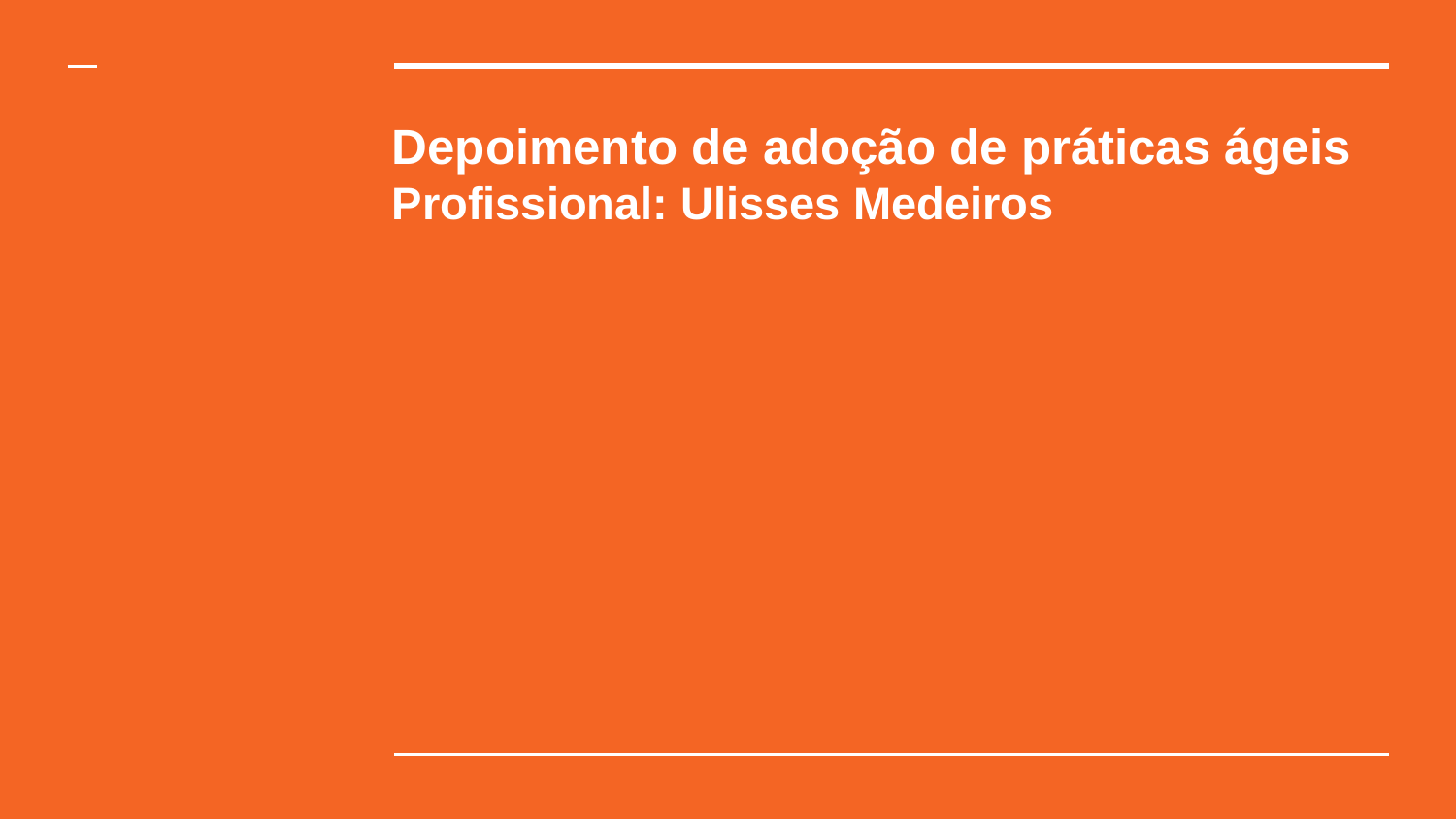

# Depoimento de adoção de práticas ágeis
Profissional: Ulisses Medeiros